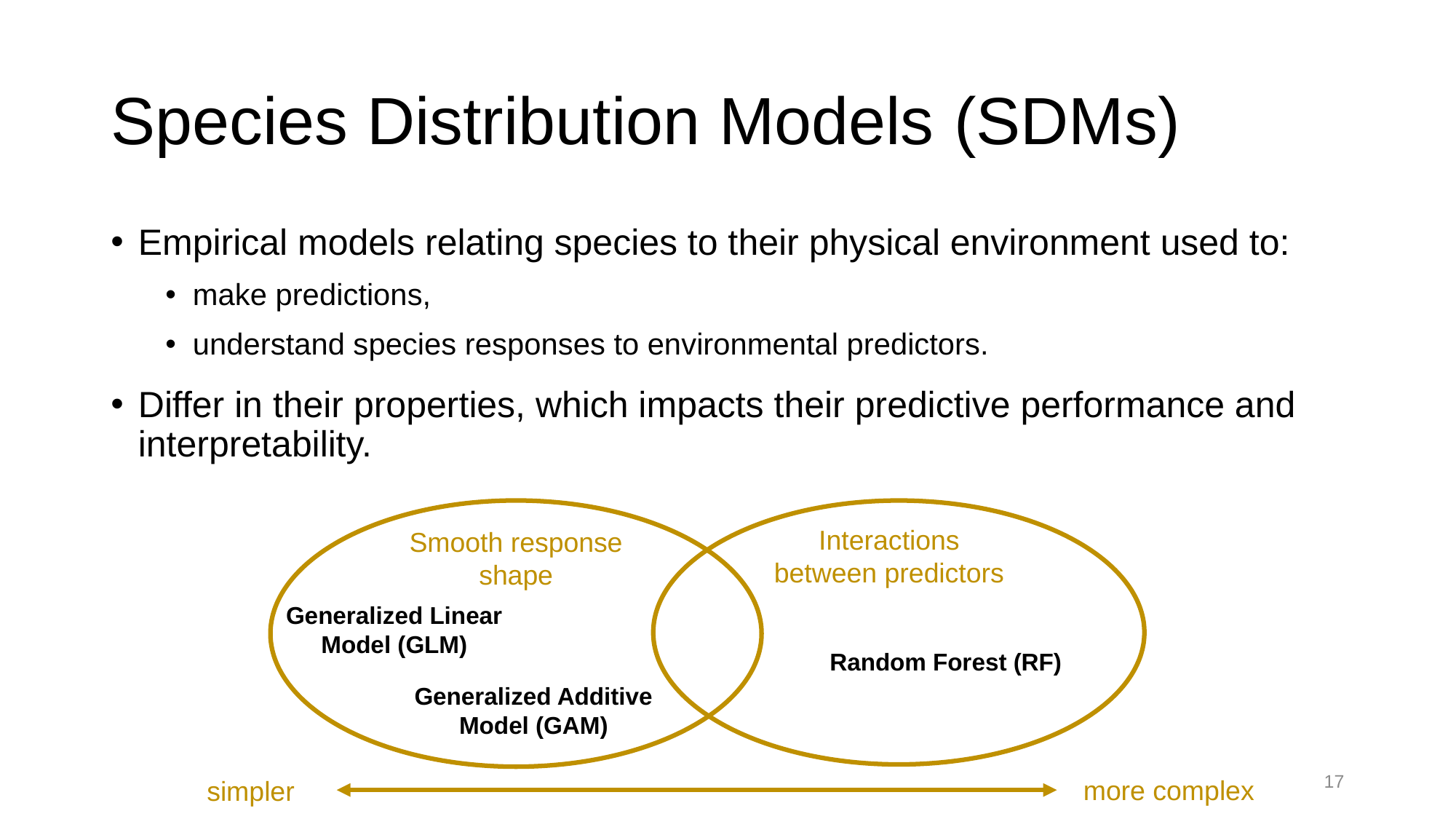

# Species Distribution Models (SDMs)
Empirical models relating species to their physical environment used to:
make predictions,
understand species responses to environmental predictors.
Differ in their properties, which impacts their predictive performance and interpretability.

Smooth response shape
Generalized Linear Model (GLM)
Generalized Additive Model (GAM)

Interactions between predictors
Random Forest (RF)
17
more complex
simpler